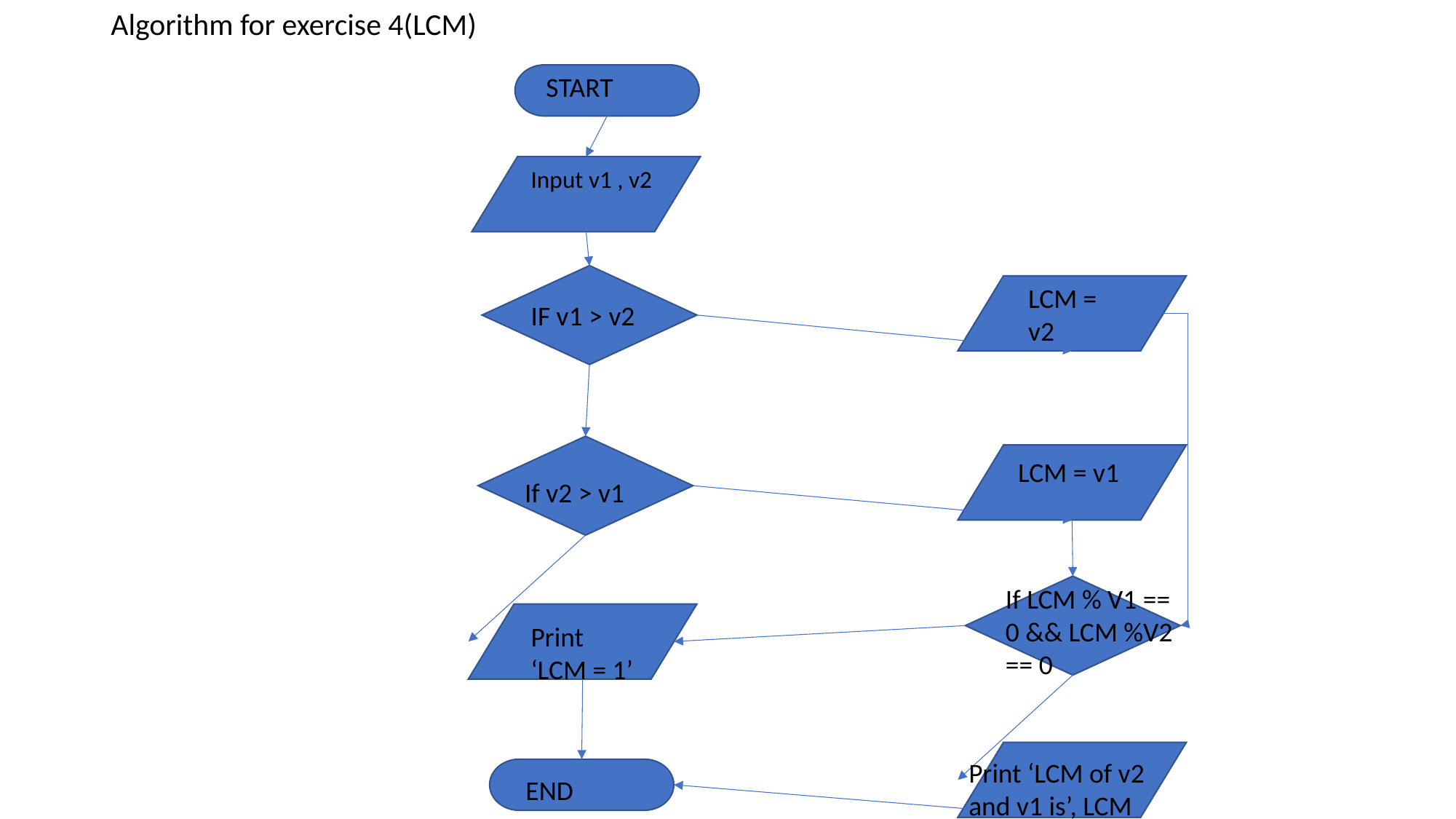

# Algorithm for exercise 4(LCM)

START

Input v1 , v2

LCM = v2
IF v1 > v2

LCM = v1
If v2 > v1

If LCM % V1 == 0 && LCM %V2 == 0

Print ‘LCM = 1’

Print ‘LCM of v2 and v1 is’, LCM

END